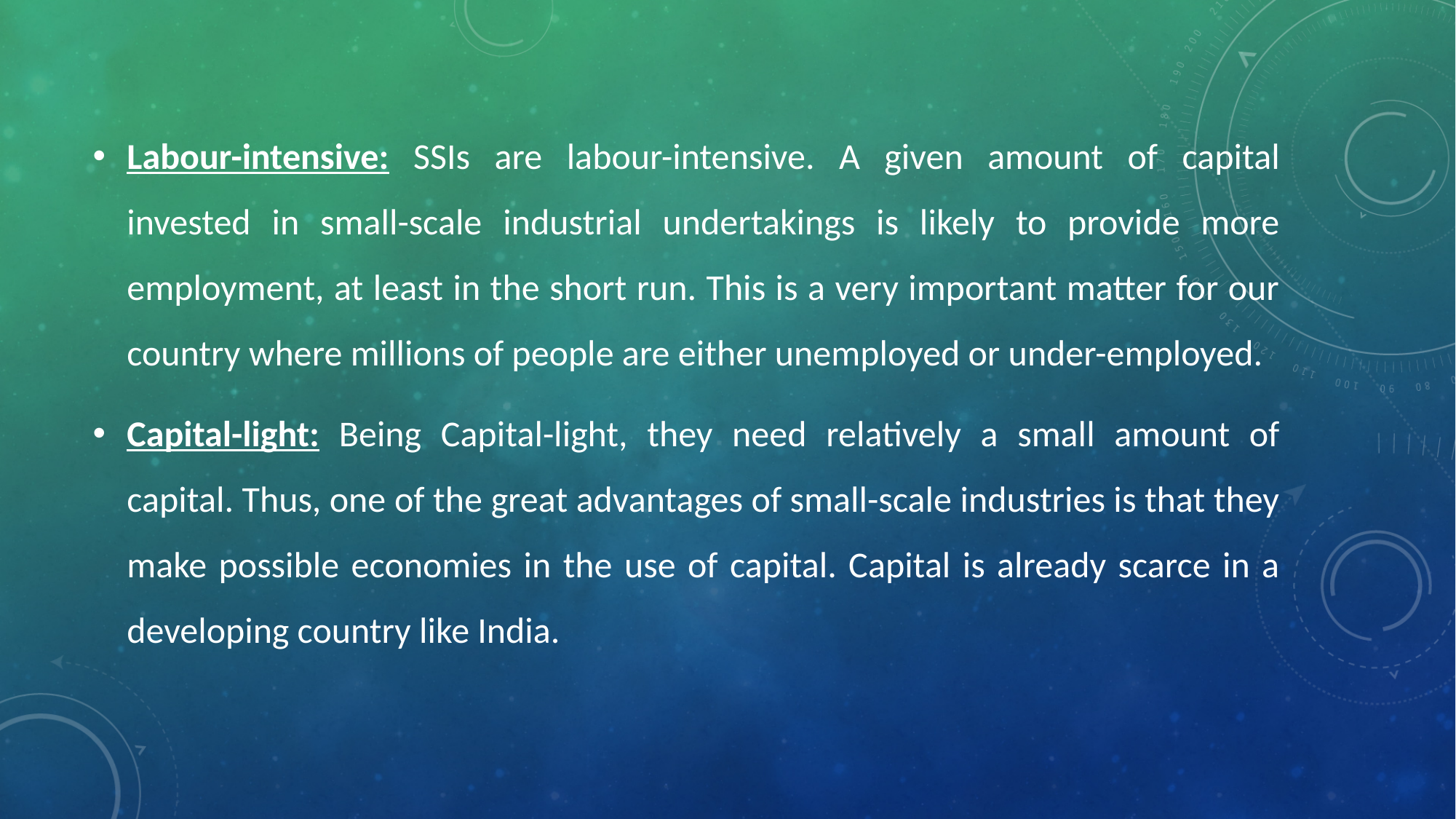

Labour-intensive: SSIs are labour-intensive. A given amount of capital invested in small-scale industrial undertakings is likely to provide more employment, at least in the short run. This is a very important matter for our country where millions of people are either unemployed or under-employed.
Capital-light: Being Capital-light, they need relatively a small amount of capital. Thus, one of the great advantages of small-scale industries is that they make possible economies in the use of capital. Capital is already scarce in a developing country like India.